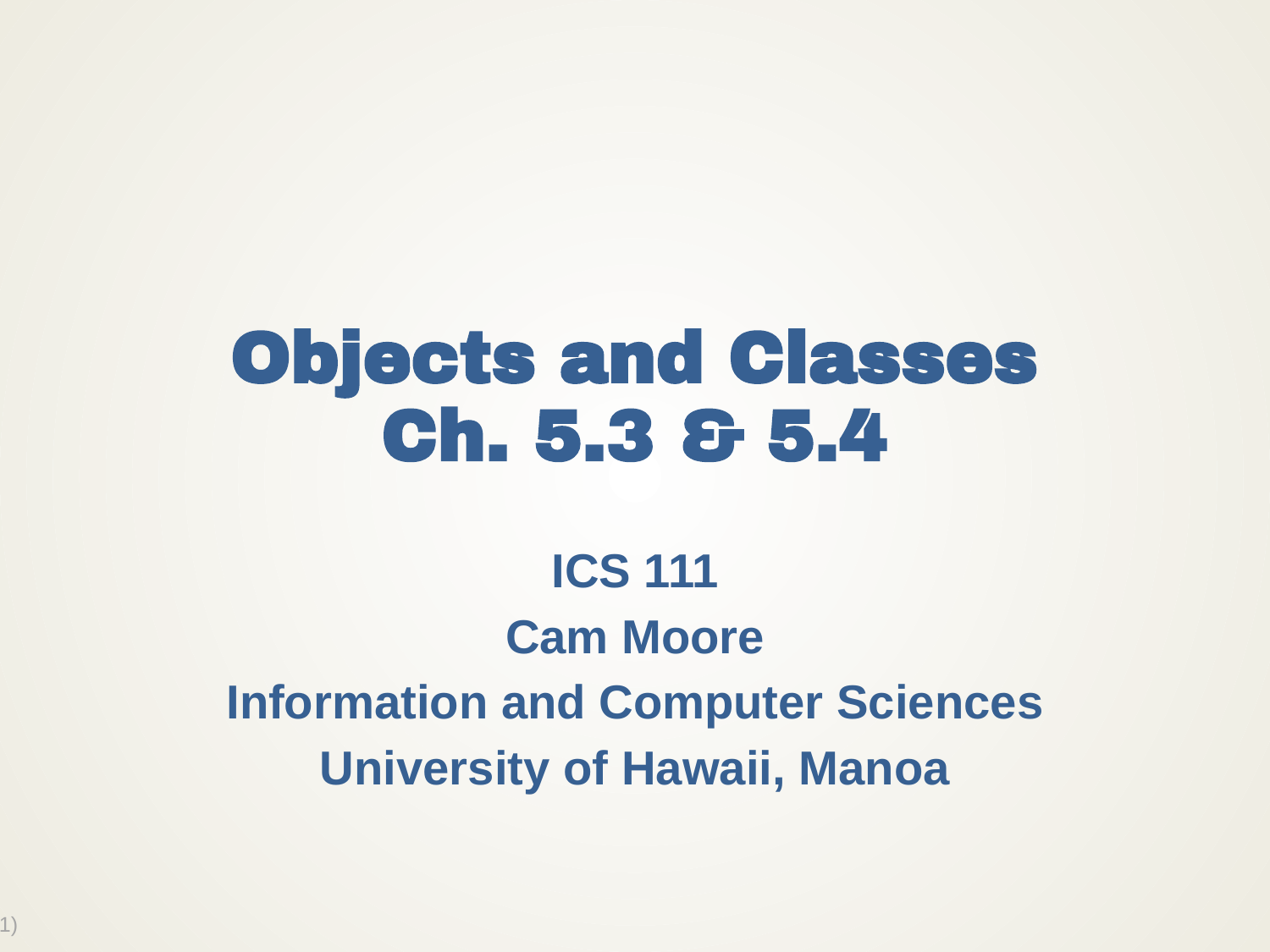

# Objects and Classes Ch. 5.3 & 5.4
ICS 111
Cam Moore
Information and Computer Sciences
University of Hawaii, Manoa